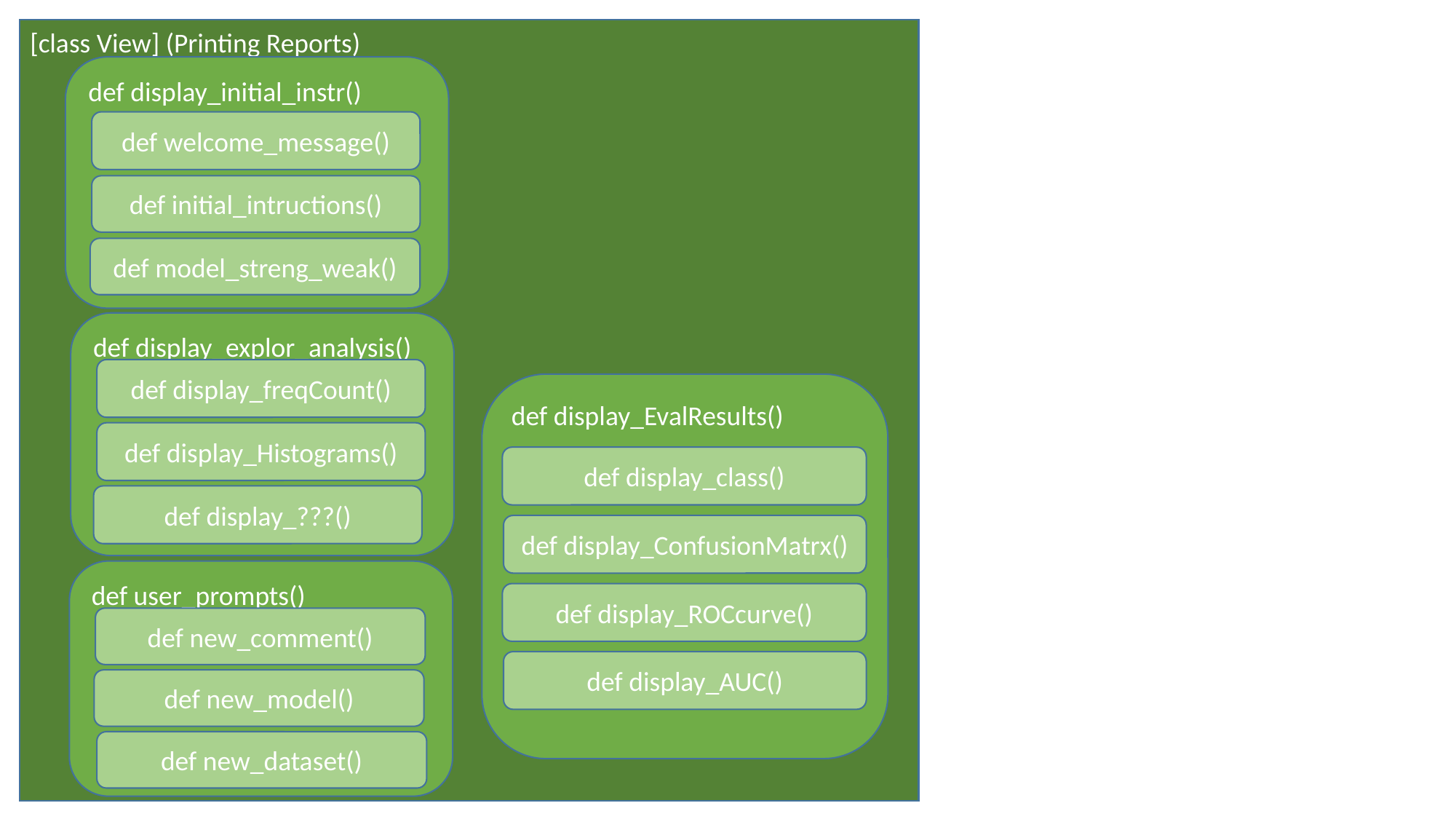

[class View] (Printing Reports)

def display_initial_instr()
def welcome_message()
def initial_intructions()
def model_streng_weak()
def display_explor_analysis()
def display_freqCount()
def display_EvalResults()
def display_Histograms()
def display_class()
def display_???()
def display_ConfusionMatrx()
def user_prompts()
def display_ROCcurve()
def new_comment()
def display_AUC()
def new_model()
def new_dataset()